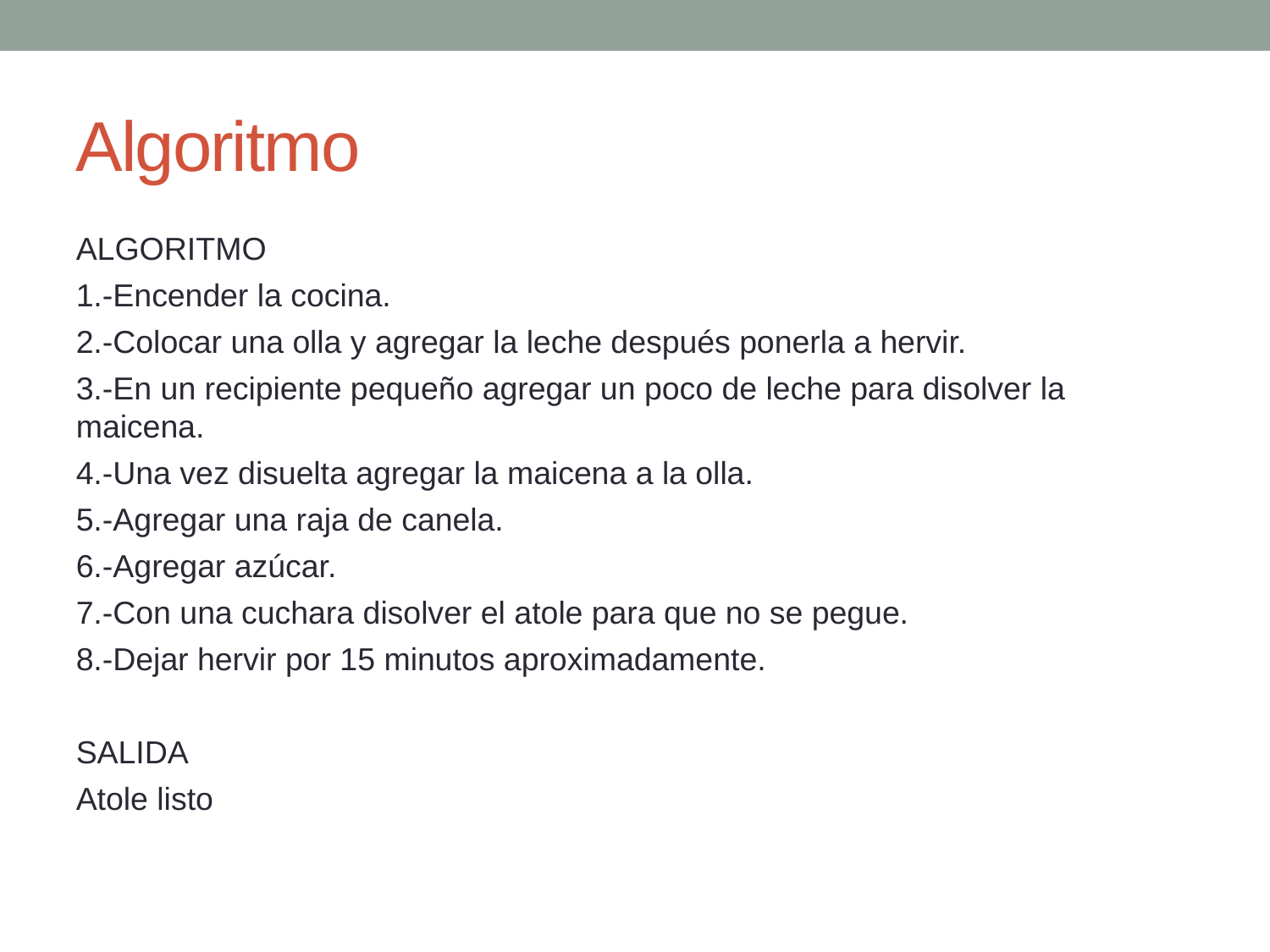

Algoritmo
ALGORITMO
1.-Encender la cocina.
2.-Colocar una olla y agregar la leche después ponerla a hervir.
3.-En un recipiente pequeño agregar un poco de leche para disolver la maicena.
4.-Una vez disuelta agregar la maicena a la olla.
5.-Agregar una raja de canela.
6.-Agregar azúcar.
7.-Con una cuchara disolver el atole para que no se pegue.
8.-Dejar hervir por 15 minutos aproximadamente.

SALIDA
Atole listo